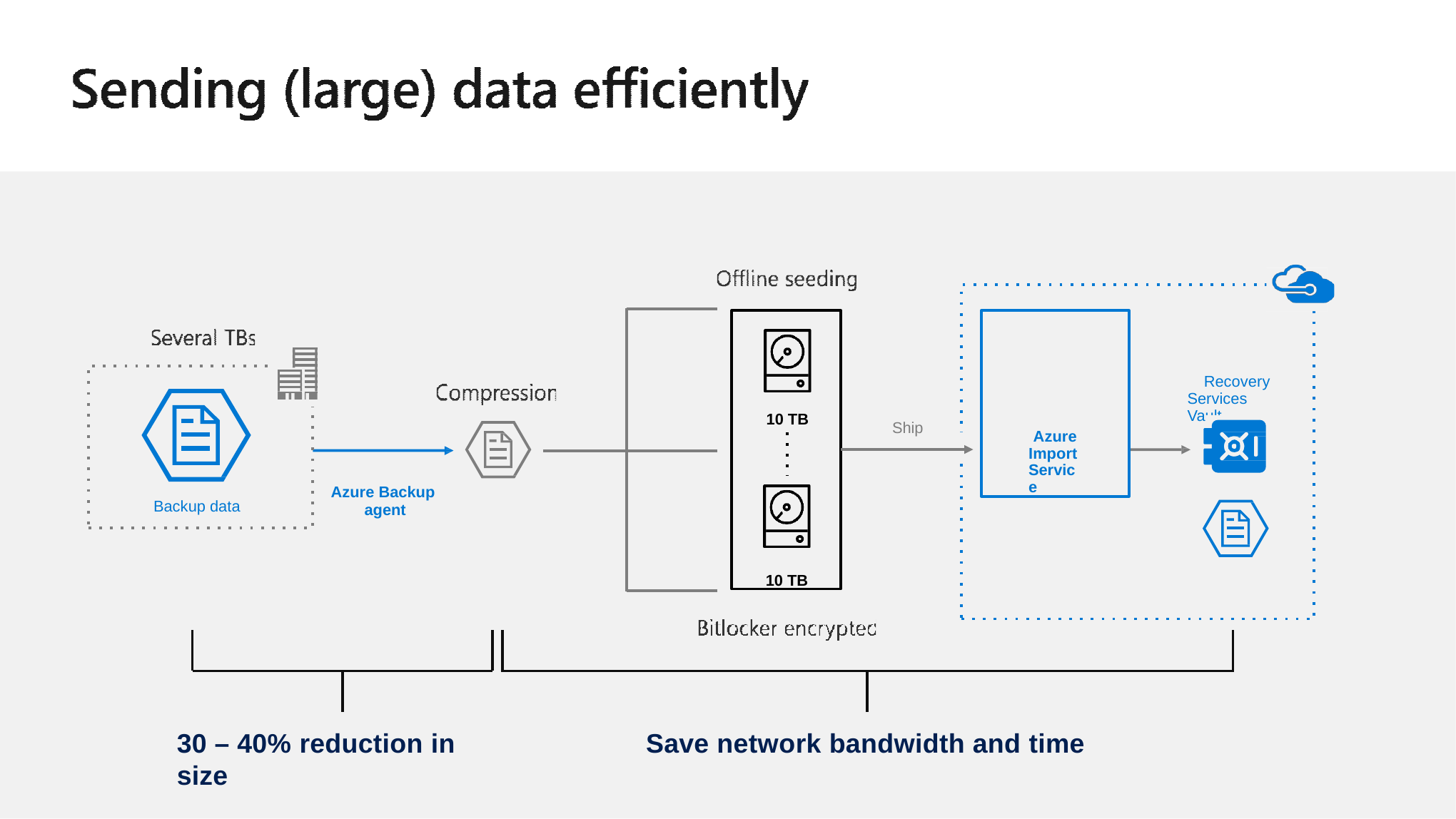

10 TB

10 TB

Azure  Import  Service

Recovery  Services Vault

Ship

Azure Backup
agent

Backup data

30 – 40% reduction in size
Save network bandwidth and time